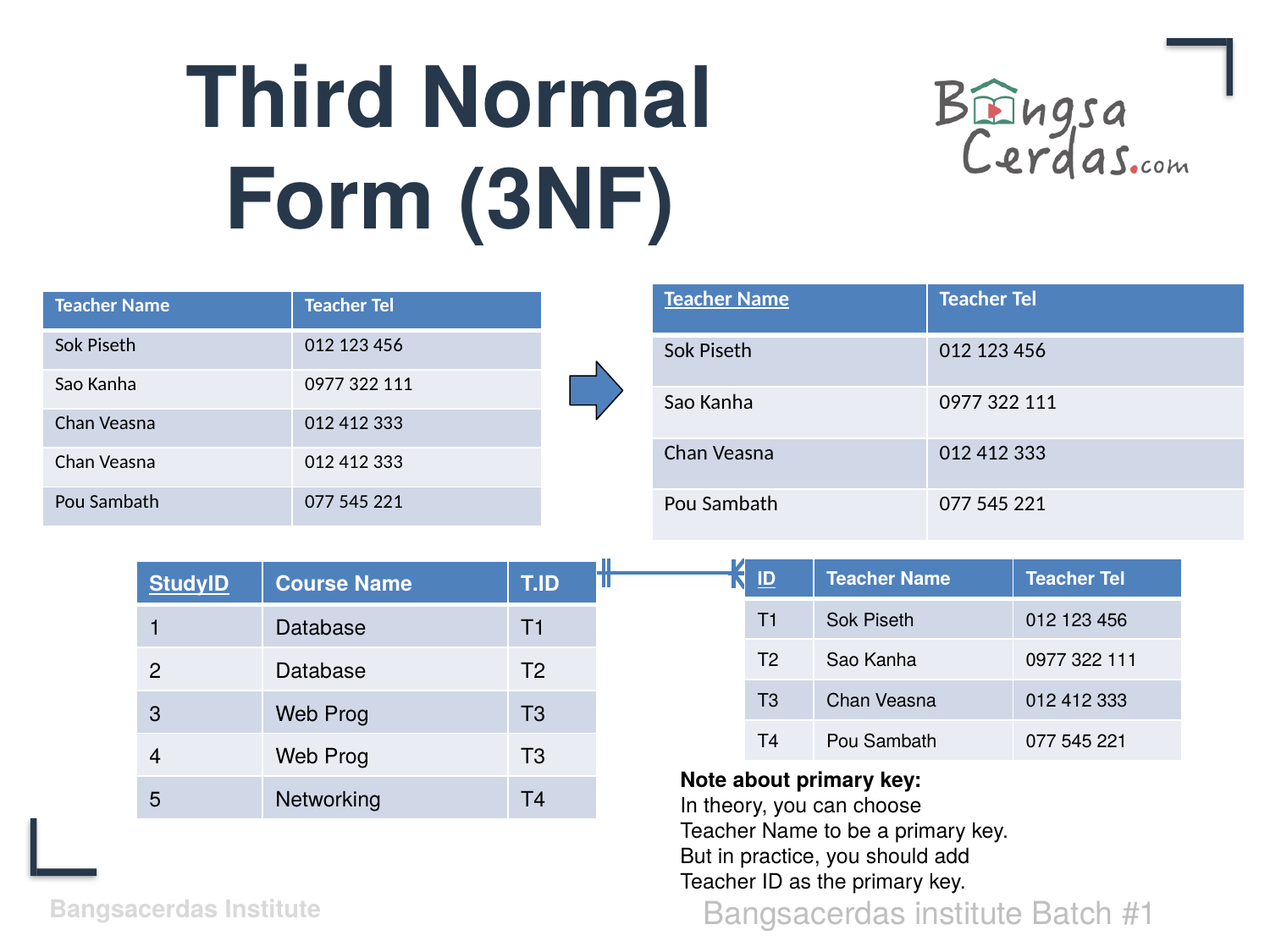

# Third Normal Form (3NF)
| Teacher Name | Teacher Tel |
| --- | --- |
| Sok Piseth | 012 123 456 |
| Sao Kanha | 0977 322 111 |
| Chan Veasna | 012 412 333 |
| Pou Sambath | 077 545 221 |
| Teacher Name | Teacher Tel |
| --- | --- |
| Sok Piseth | 012 123 456 |
| Sao Kanha | 0977 322 111 |
| Chan Veasna | 012 412 333 |
| Chan Veasna | 012 412 333 |
| Pou Sambath | 077 545 221 |

| ID | Teacher Name | Teacher Tel |
| --- | --- | --- |
| T1 | Sok Piseth | 012 123 456 |
| T2 | Sao Kanha | 0977 322 111 |
| T3 | Chan Veasna | 012 412 333 |
| T4 | Pou Sambath | 077 545 221 |
| StudyID | Course Name | T.ID |
| --- | --- | --- |
| 1 | Database | T1 |
| 2 | Database | T2 |
| 3 | Web Prog | T3 |
| 4 | Web Prog | T3 |
| 5 | Networking | T4 |
Note about primary key:
In theory, you can choose
Teacher Name to be a primary key.
But in practice, you should add
Teacher ID as the primary key.